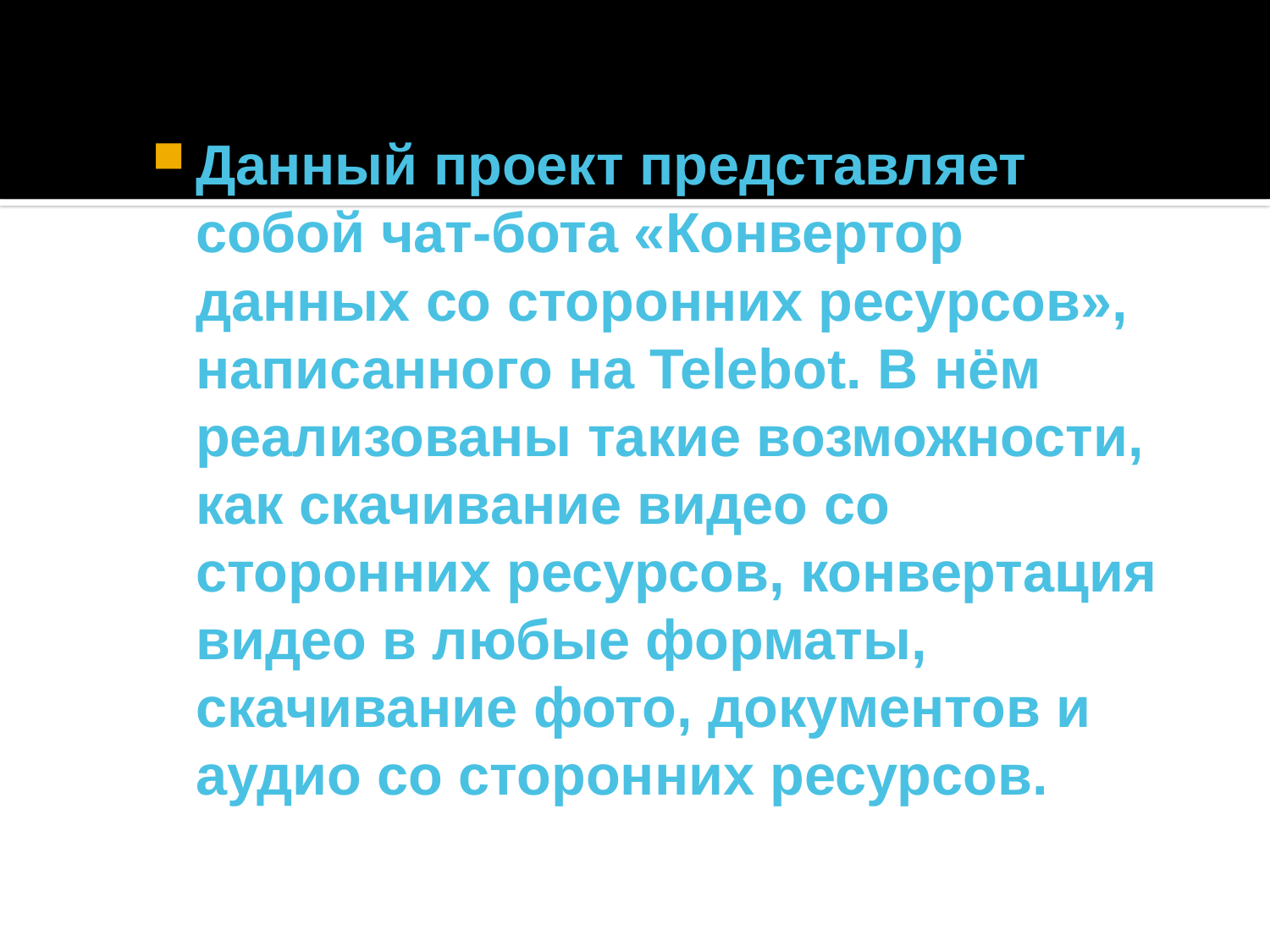

Данный проект представляет собой чат-бота «Конвертор данных со сторонних ресурсов», написанного на Telebot. В нём реализованы такие возможности, как скачивание видео со сторонних ресурсов, конвертация видео в любые форматы, скачивание фото, документов и аудио со сторонних ресурсов.